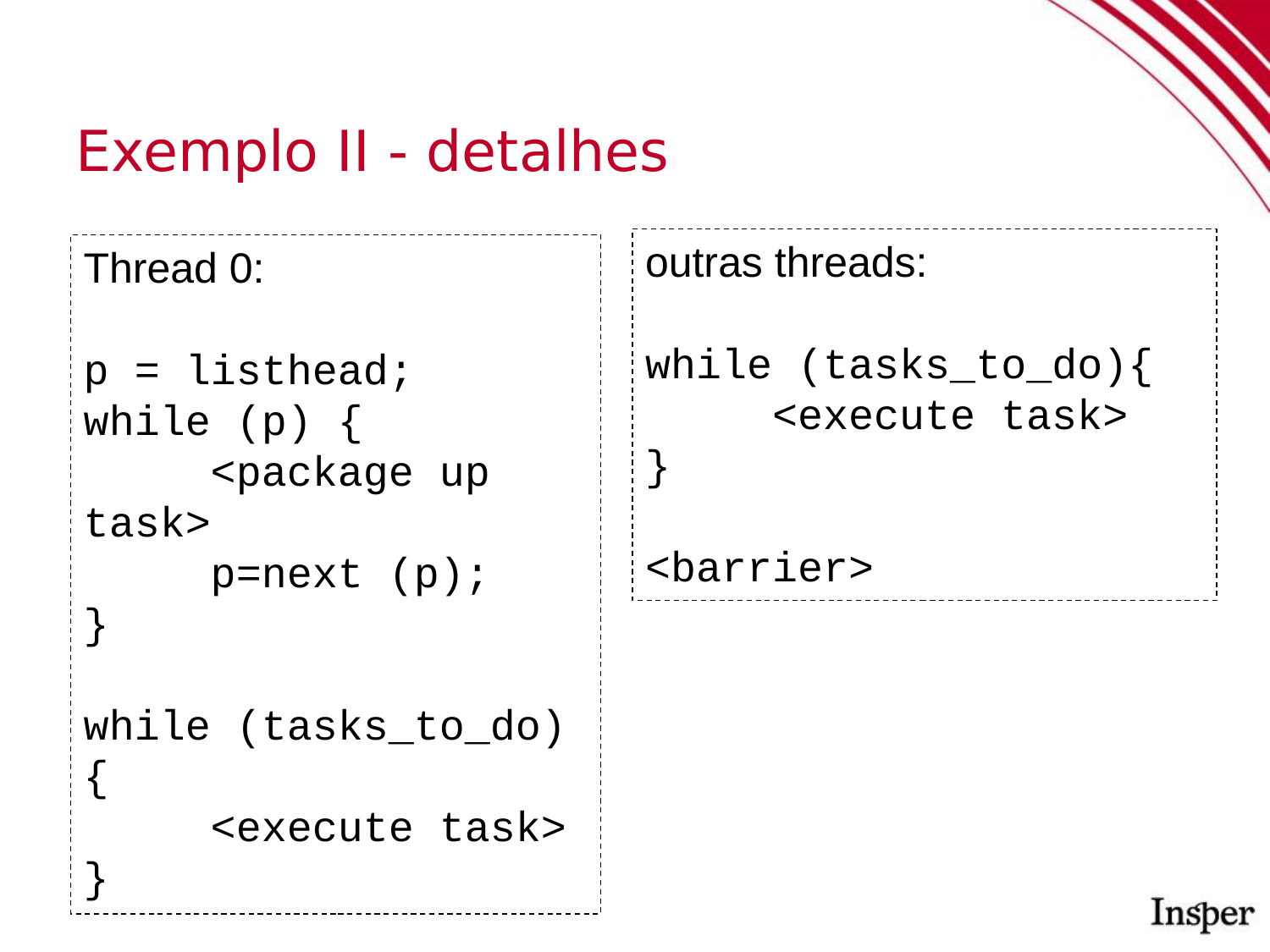

Exemplo II - detalhes

outras threads:

while (tasks_to_do){ 	<execute task>
}

<barrier>
Thread 0:

p = listhead;
while (p) {
	<package up task>
	p=next (p);
}

while (tasks_to_do){
	<execute task>
}
<barrier>